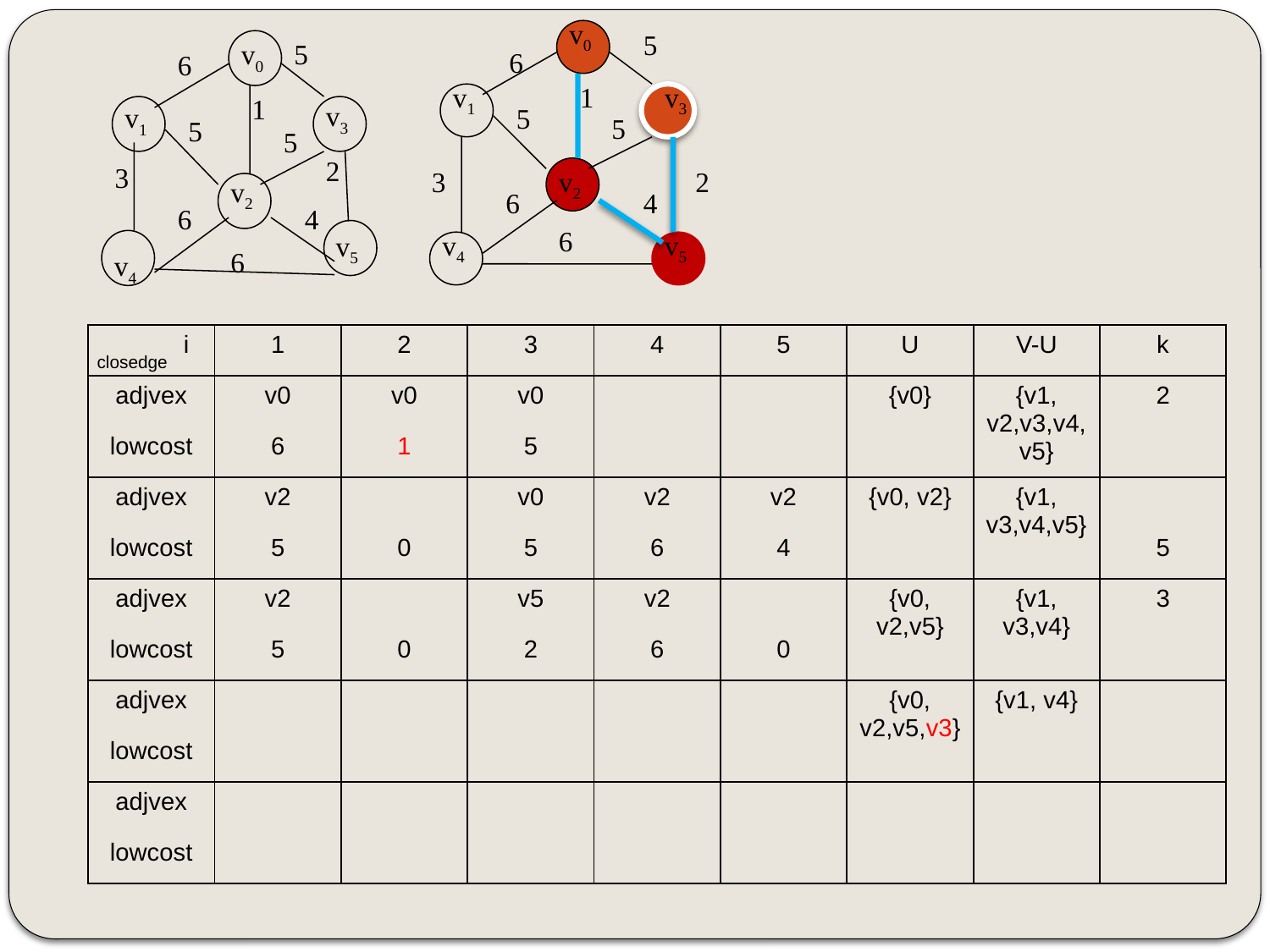

v0

5

v0
5
6
6

v1
1

v3

1

v3
v1
5

5
5

5

2

3
3

v2
2
v2

6
4
6
4

6

v4
v5
v5

6
v4

| i | 1 | 2 | 3 | 4 | 5 | U | V-U | k |
| --- | --- | --- | --- | --- | --- | --- | --- | --- |
| adjvex | v0 | v0 | v0 |  |  | {v0} | {v1, v2,v3,v4,v5} | 2 |
| lowcost | 6 | 1 | 5 |  |  |  |  |  |
| adjvex | v2 |  | v0 | v2 | v2 | {v0, v2} | {v1, v3,v4,v5} |  |
| lowcost | 5 | 0 | 5 | 6 | 4 |  |  | 5 |
| adjvex | v2 |  | v5 | v2 |  | {v0, v2,v5} | {v1, v3,v4} | 3 |
| lowcost | 5 | 0 | 2 | 6 | 0 |  |  |  |
| adjvex |  |  |  |  |  | {v0, v2,v5,v3} | {v1, v4} |  |
| lowcost |  |  |  |  |  |  |  |  |
| adjvex |  |  |  |  |  |  |  |  |
| lowcost |  |  |  |  |  |  |  |  |
closedge